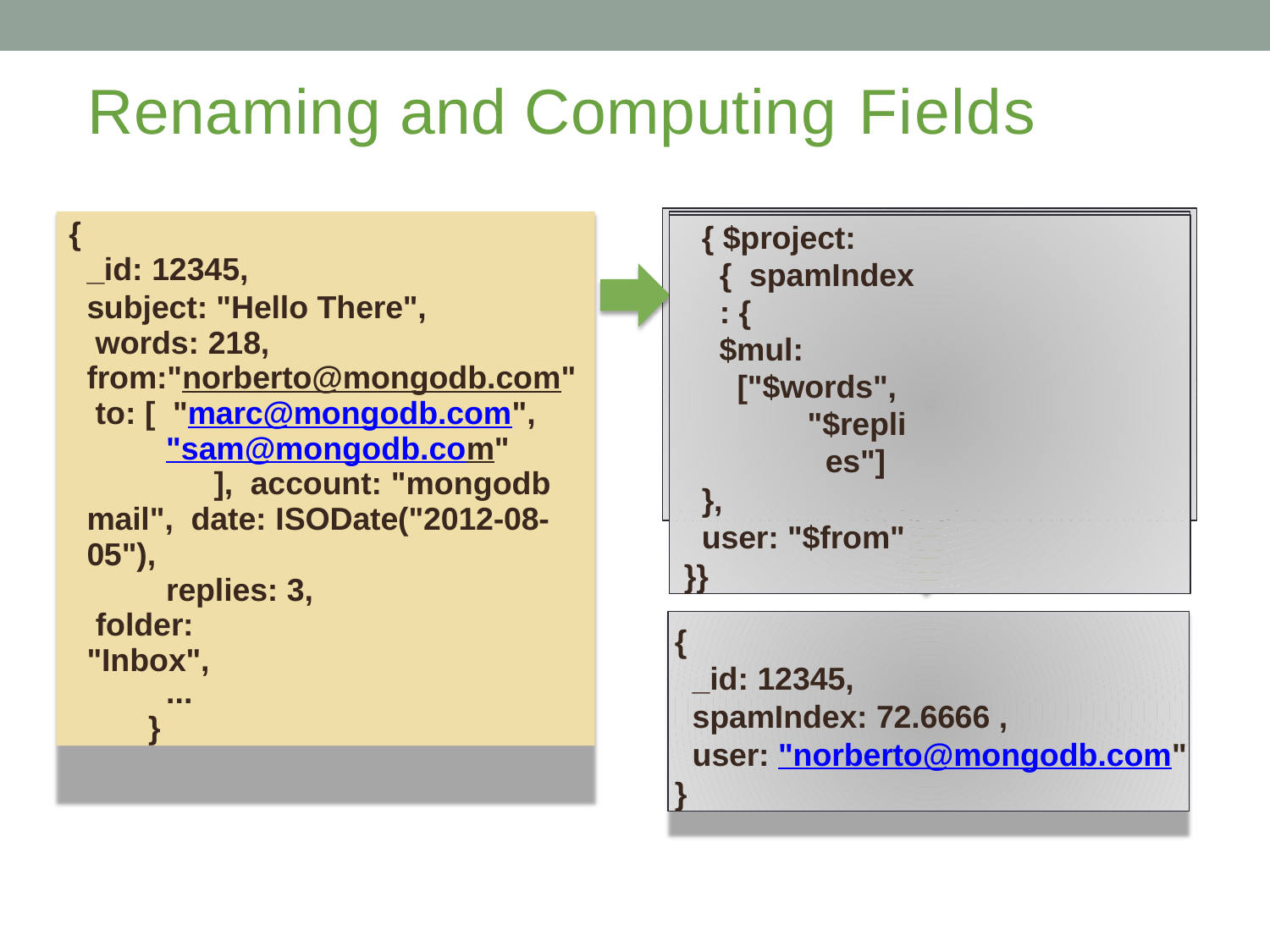

# Renaming and Computing Fields

{
_id: 12345,
subject: "Hello There",  words: 218,
from:"norberto@mongodb.com"  to: [ "marc@mongodb.com",
"sam@mongodb.com"	],  account: "mongodb mail",  date: ISODate("2012-08-05"),
replies: 3,  folder: "Inbox",
...
}
{ $project: {  spamIndex: {
$mul: ["$words",
"$replies"]
},
user: "$from"
}}

{
_id: 12345,
spamIndex: 72.6666 ,
user: "norberto@mongodb.com"
}